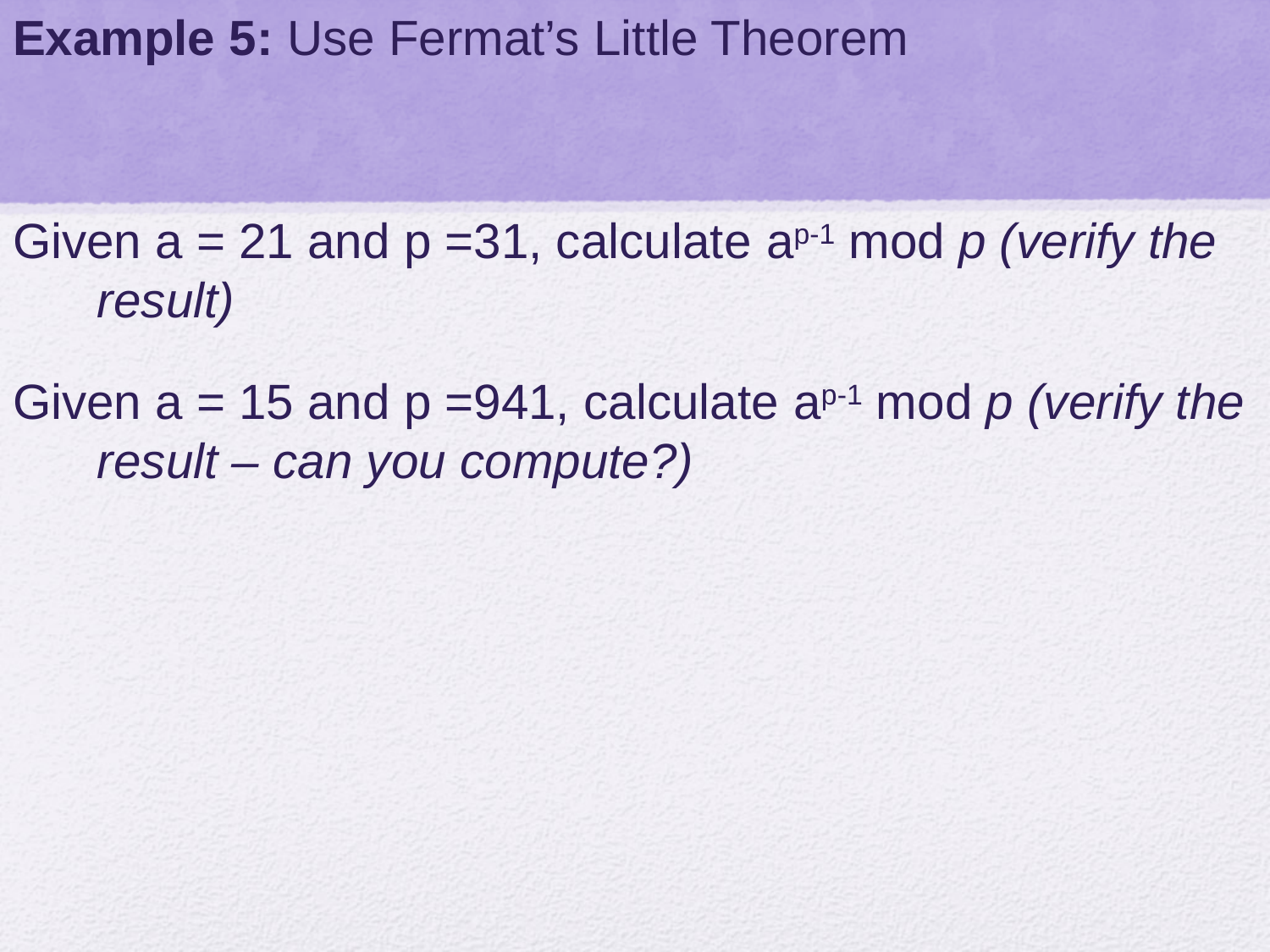

Example 5: Use Fermat’s Little Theorem

Given a = 21 and p =31, calculate ap-1 mod p (verify the result)
Given a = 15 and p =941, calculate ap-1 mod p (verify the result – can you compute?)